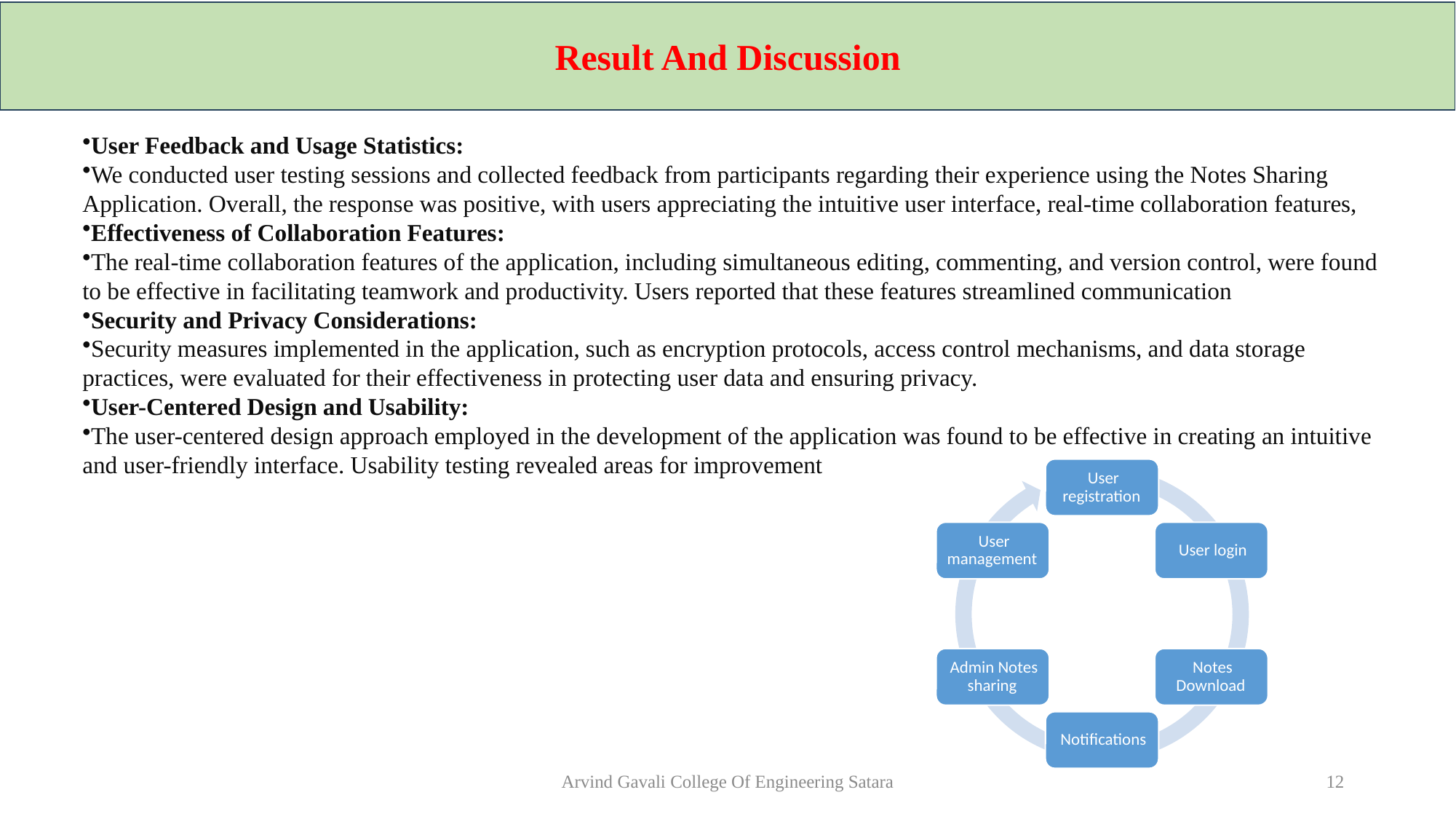

Result And Discussion
User Feedback and Usage Statistics:
We conducted user testing sessions and collected feedback from participants regarding their experience using the Notes Sharing Application. Overall, the response was positive, with users appreciating the intuitive user interface, real-time collaboration features,
Effectiveness of Collaboration Features:
The real-time collaboration features of the application, including simultaneous editing, commenting, and version control, were found to be effective in facilitating teamwork and productivity. Users reported that these features streamlined communication
Security and Privacy Considerations:
Security measures implemented in the application, such as encryption protocols, access control mechanisms, and data storage practices, were evaluated for their effectiveness in protecting user data and ensuring privacy.
User-Centered Design and Usability:
The user-centered design approach employed in the development of the application was found to be effective in creating an intuitive and user-friendly interface. Usability testing revealed areas for improvement

User registration
User login
Notes Download
Notifications
Admin Notes sharing
User management

Arvind Gavali College Of Engineering Satara
12